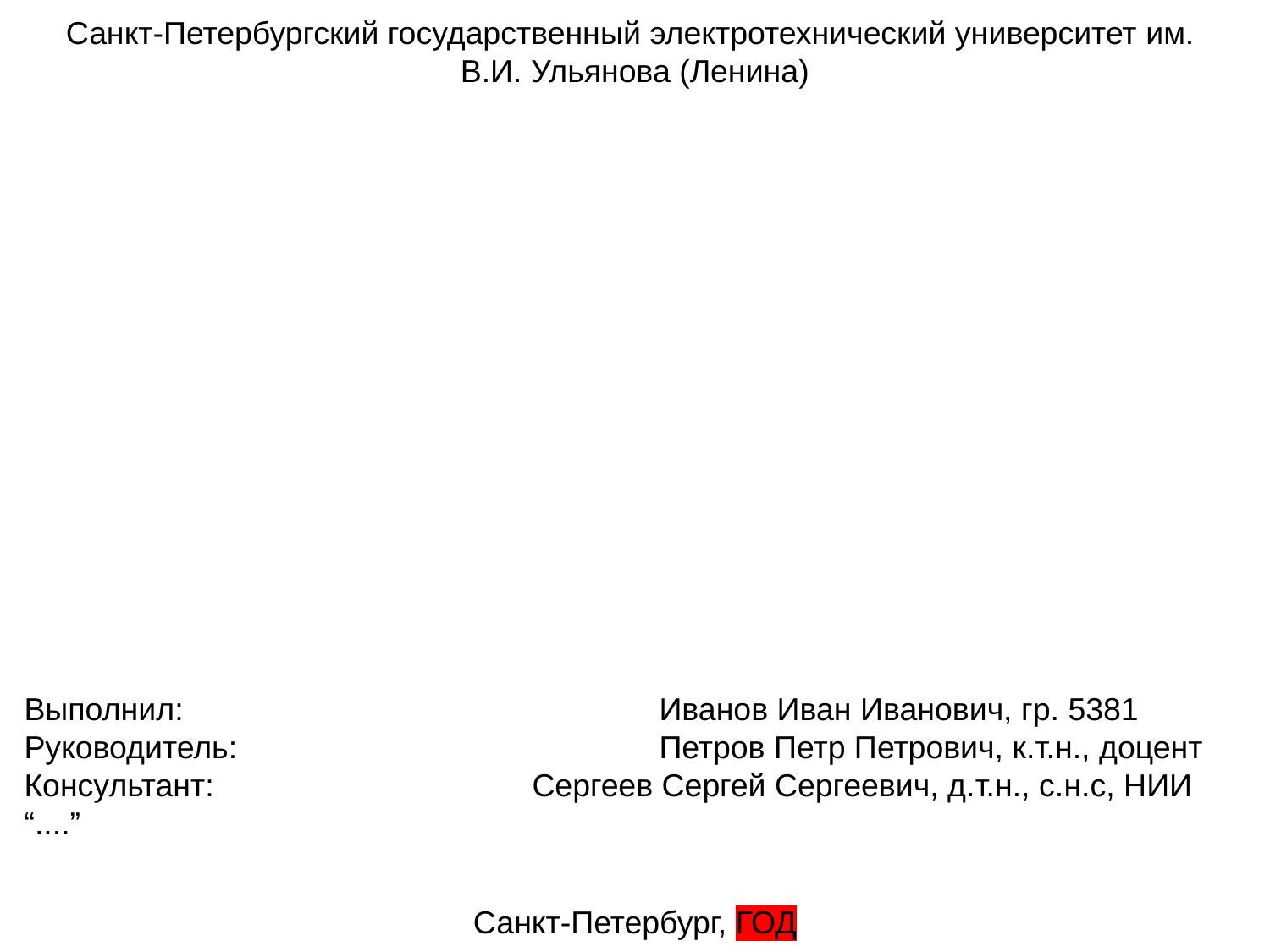

Санкт-Петербургский государственный электротехнический университет им.
В.И. Ульянова (Ленина)
Выполнил: 				Иванов Иван Иванович, гр. 5381
Руководитель:				Петров Петр Петрович, к.т.н., доцент
Консультант:                         	Сергеев Сергей Сергеевич, д.т.н., с.н.с, НИИ “....”
Санкт-Петербург, ГОД